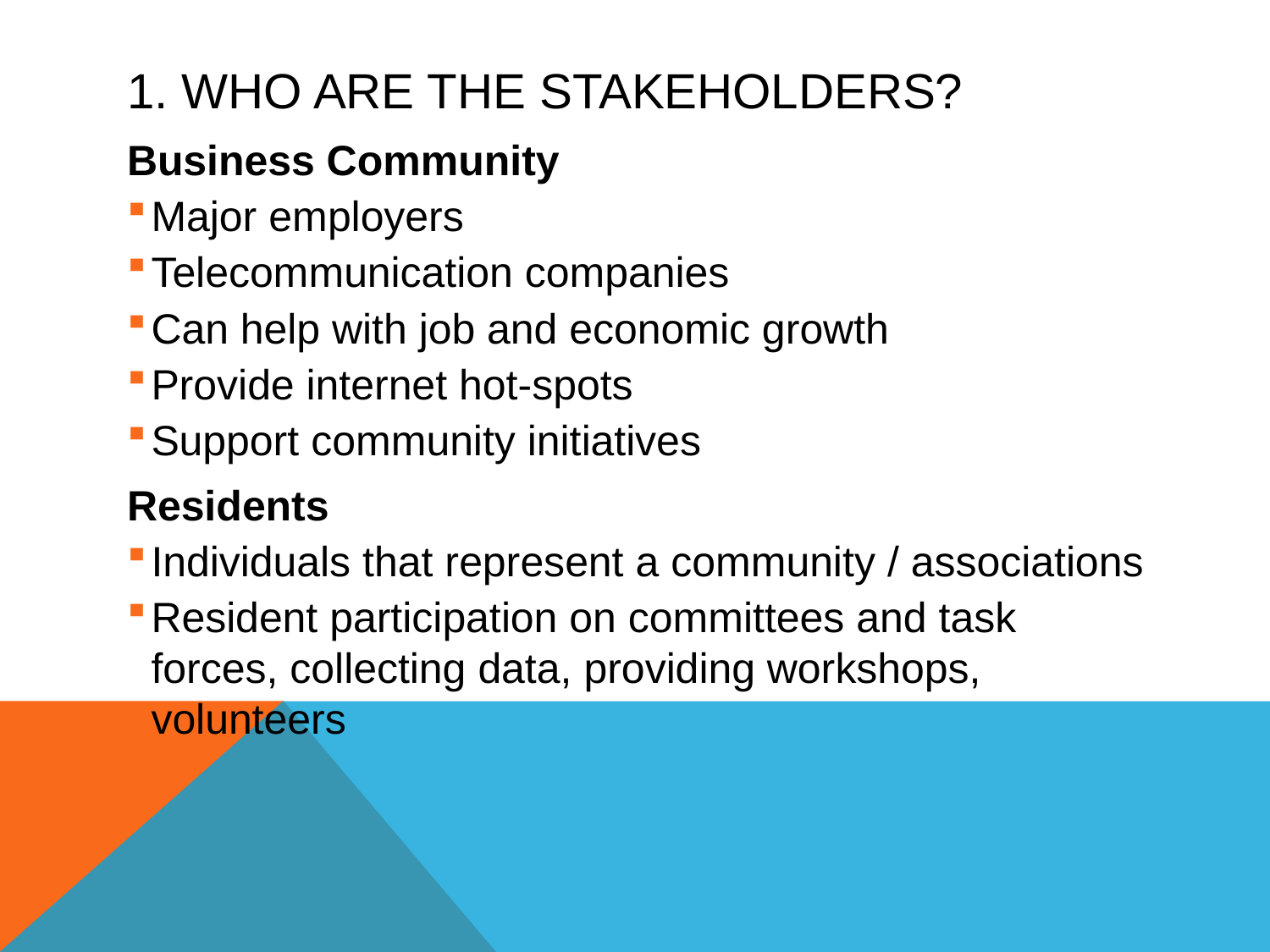

# 1. Who Are the Stakeholders?
Business Community
Major employers
Telecommunication companies
Can help with job and economic growth
Provide internet hot-spots
Support community initiatives
Residents
Individuals that represent a community / associations
Resident participation on committees and task forces, collecting data, providing workshops, volunteers